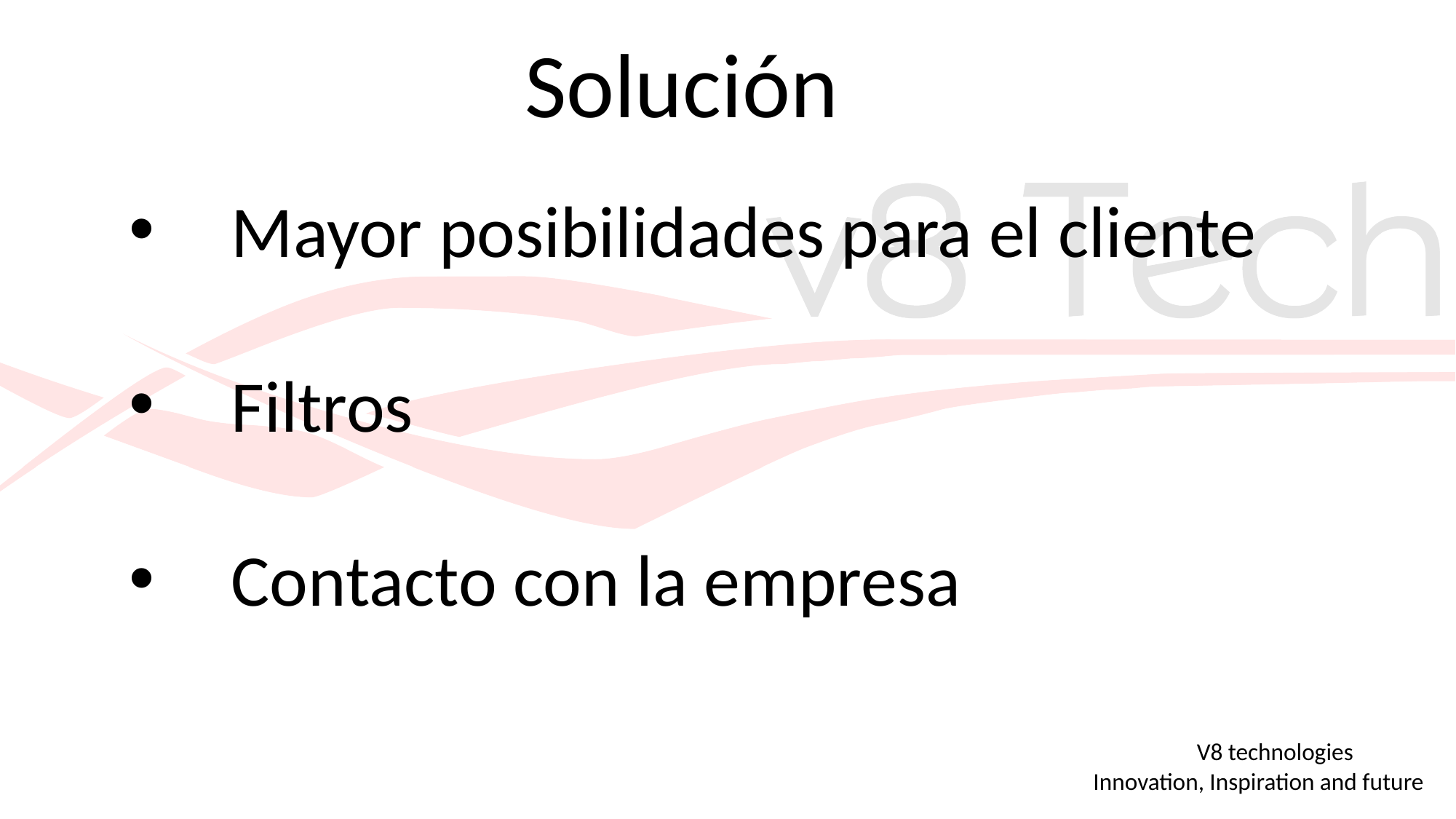

Solución
Mayor posibilidades para el cliente

Filtros

Contacto con la empresa
	V8 technologies
 Innovation, Inspiration and future